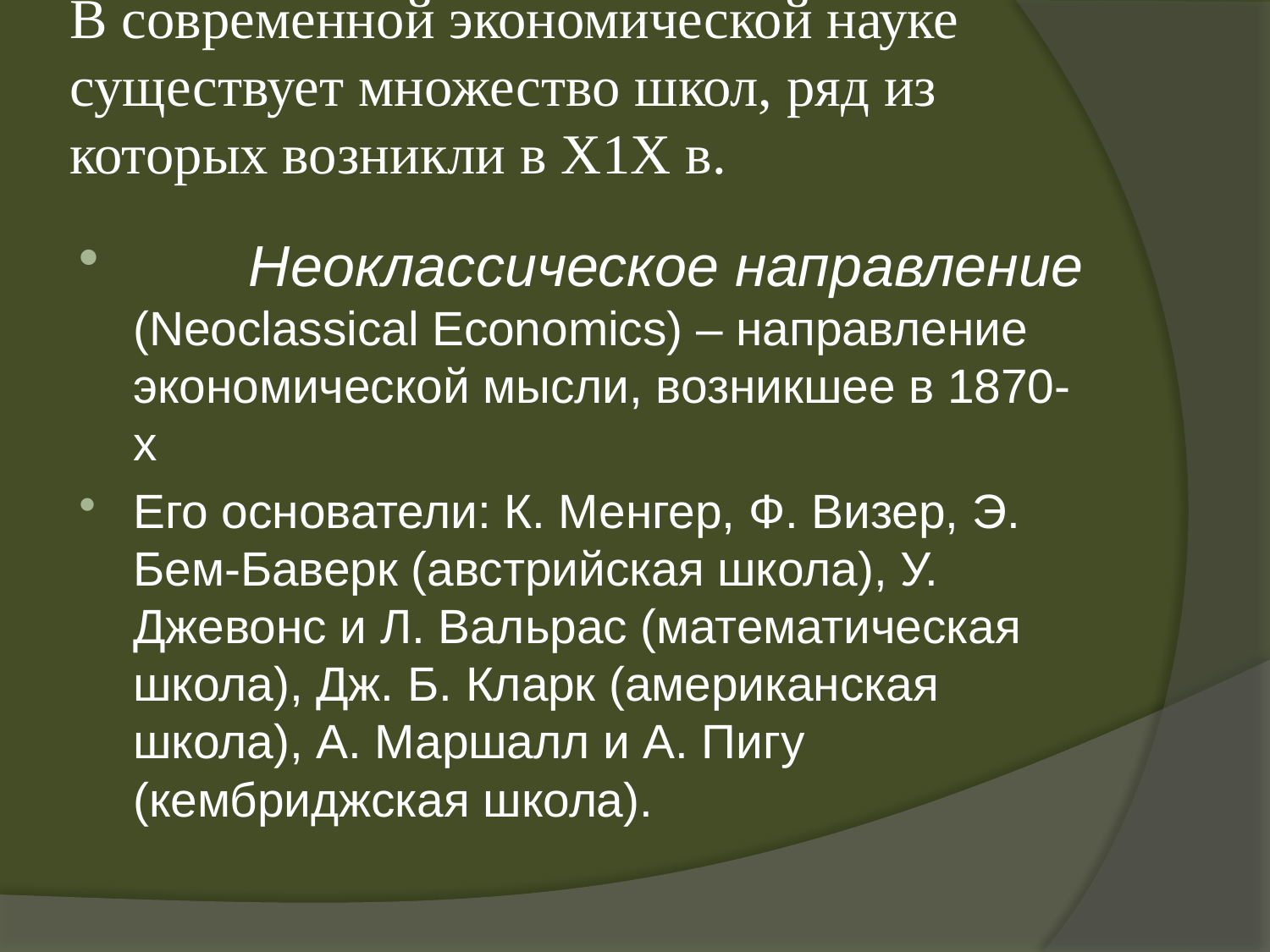

# В современной экономической науке существует множество школ, ряд из которых возникли в X1X в.
	Неоклассическое направление (Neoclassical Economics) – направление экономической мысли, возникшее в 1870-х
Его основатели: К. Менгер, Ф. Визер, Э. Бем-Баверк (австрийская школа), У. Джевонс и Л. Вальрас (математическая школа), Дж. Б. Кларк (американская школа), А. Маршалл и А. Пигу (кембриджская школа).